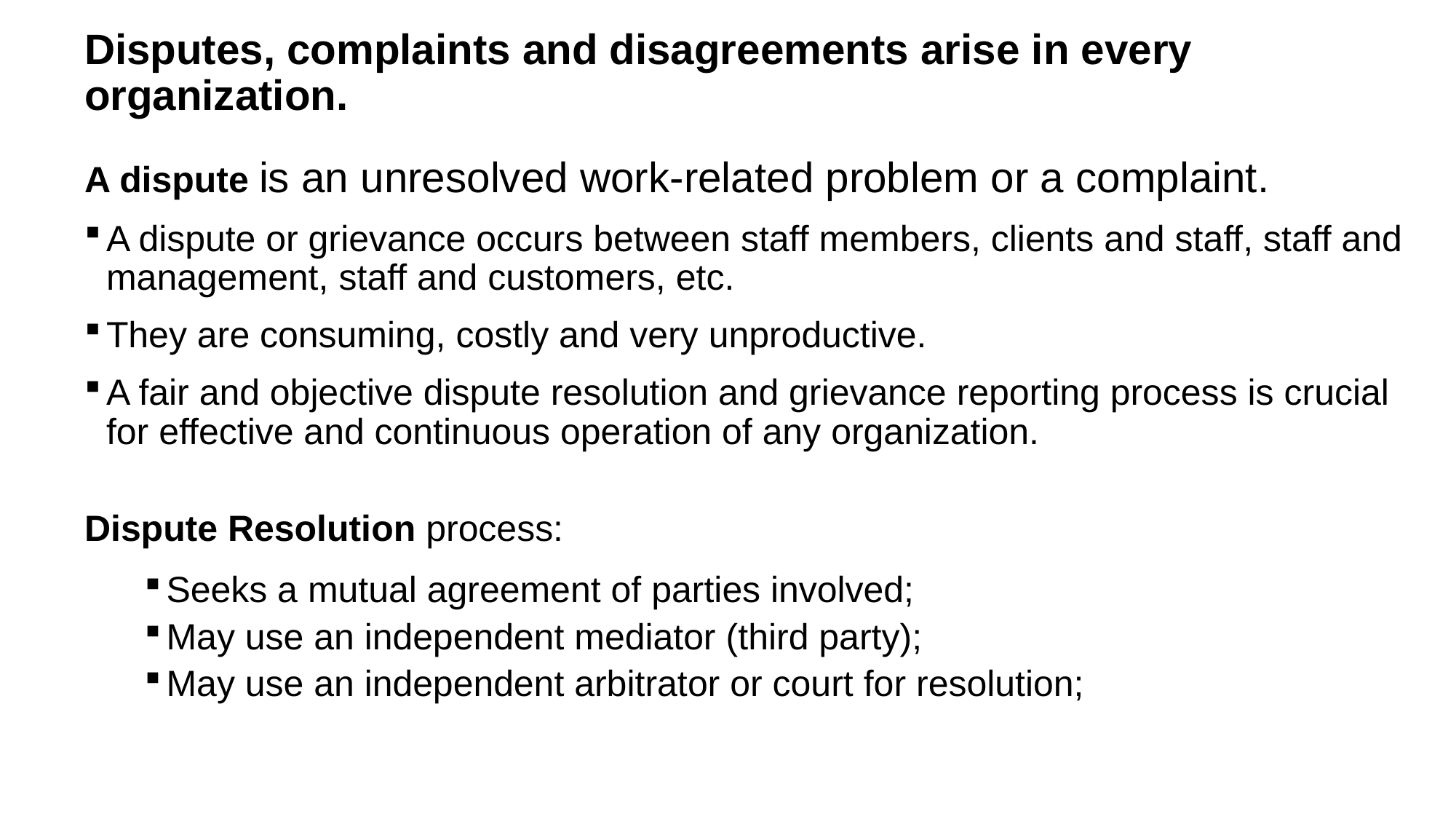

Disputes, complaints and disagreements arise in every organization.
A dispute is an unresolved work-related problem or a complaint.
A dispute or grievance occurs between staff members, clients and staff, staff and management, staff and customers, etc.
They are consuming, costly and very unproductive.
A fair and objective dispute resolution and grievance reporting process is crucial for effective and continuous operation of any organization.

Dispute Resolution process:
Seeks a mutual agreement of parties involved;
May use an independent mediator (third party);
May use an independent arbitrator or court for resolution;
Incident review and grievance procedures